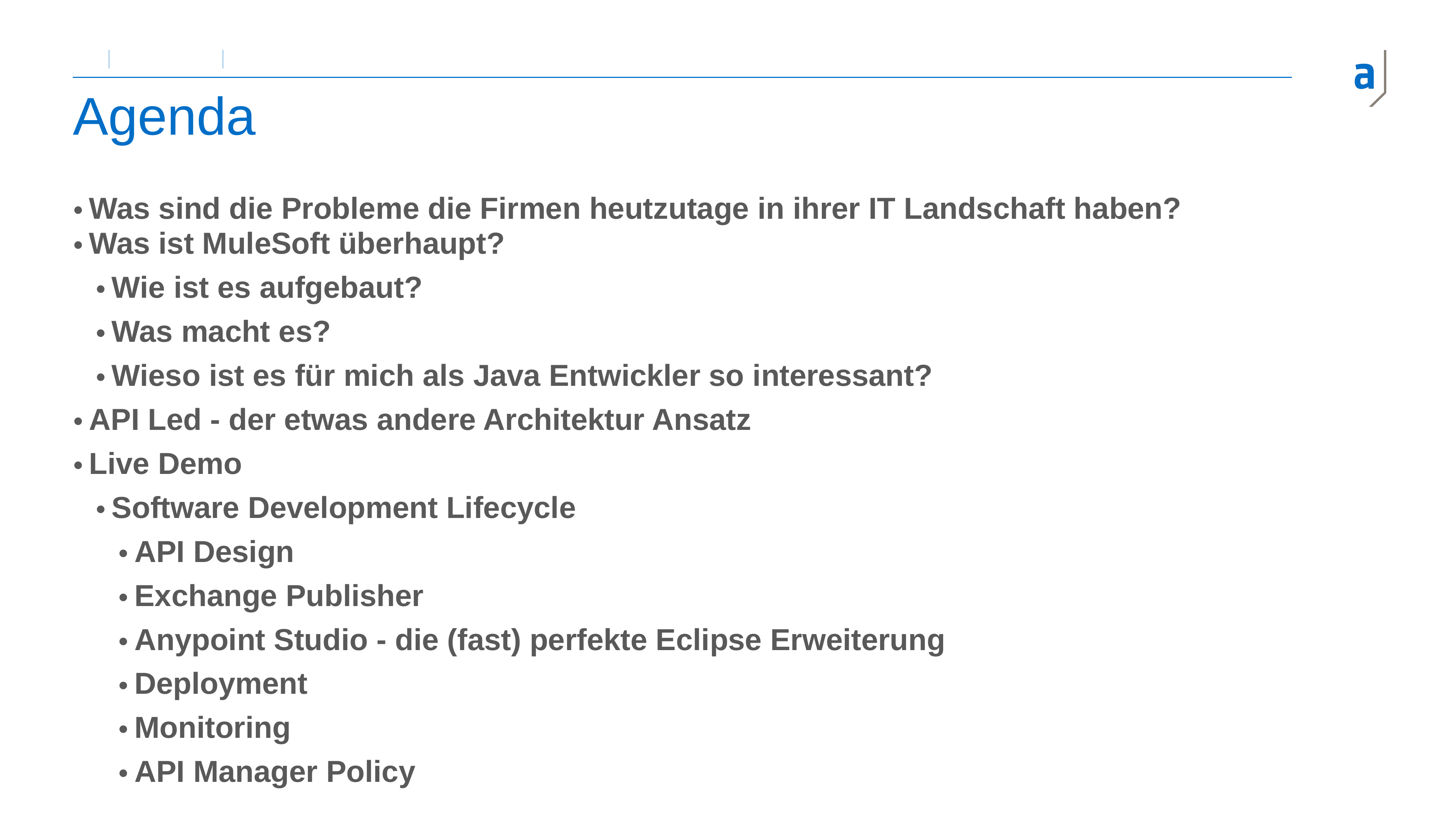

# Agenda
Was sind die Probleme die Firmen heutzutage in ihrer IT Landschaft haben?
Was ist MuleSoft überhaupt?
Wie ist es aufgebaut?
Was macht es?
Wieso ist es für mich als Java Entwickler so interessant?
API Led - der etwas andere Architektur Ansatz
Live Demo
Software Development Lifecycle
API Design
Exchange Publisher
Anypoint Studio - die (fast) perfekte Eclipse Erweiterung
Deployment
Monitoring
API Manager Policy